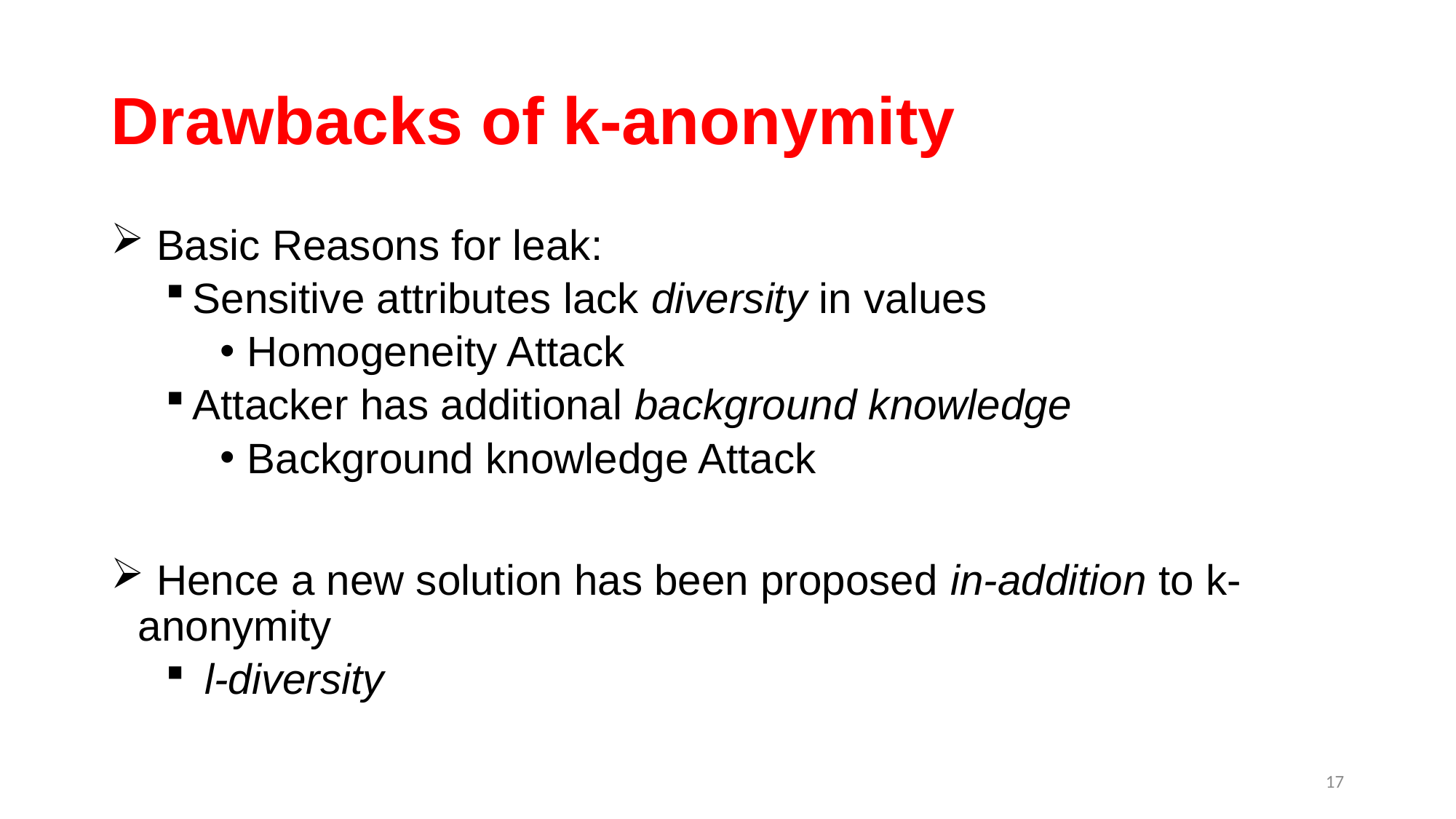

# Drawbacks of k-anonymity
 Basic Reasons for leak:
Sensitive attributes lack diversity in values
Homogeneity Attack
Attacker has additional background knowledge
Background knowledge Attack

 Hence a new solution has been proposed in-addition to k-anonymity
 l-diversity
17